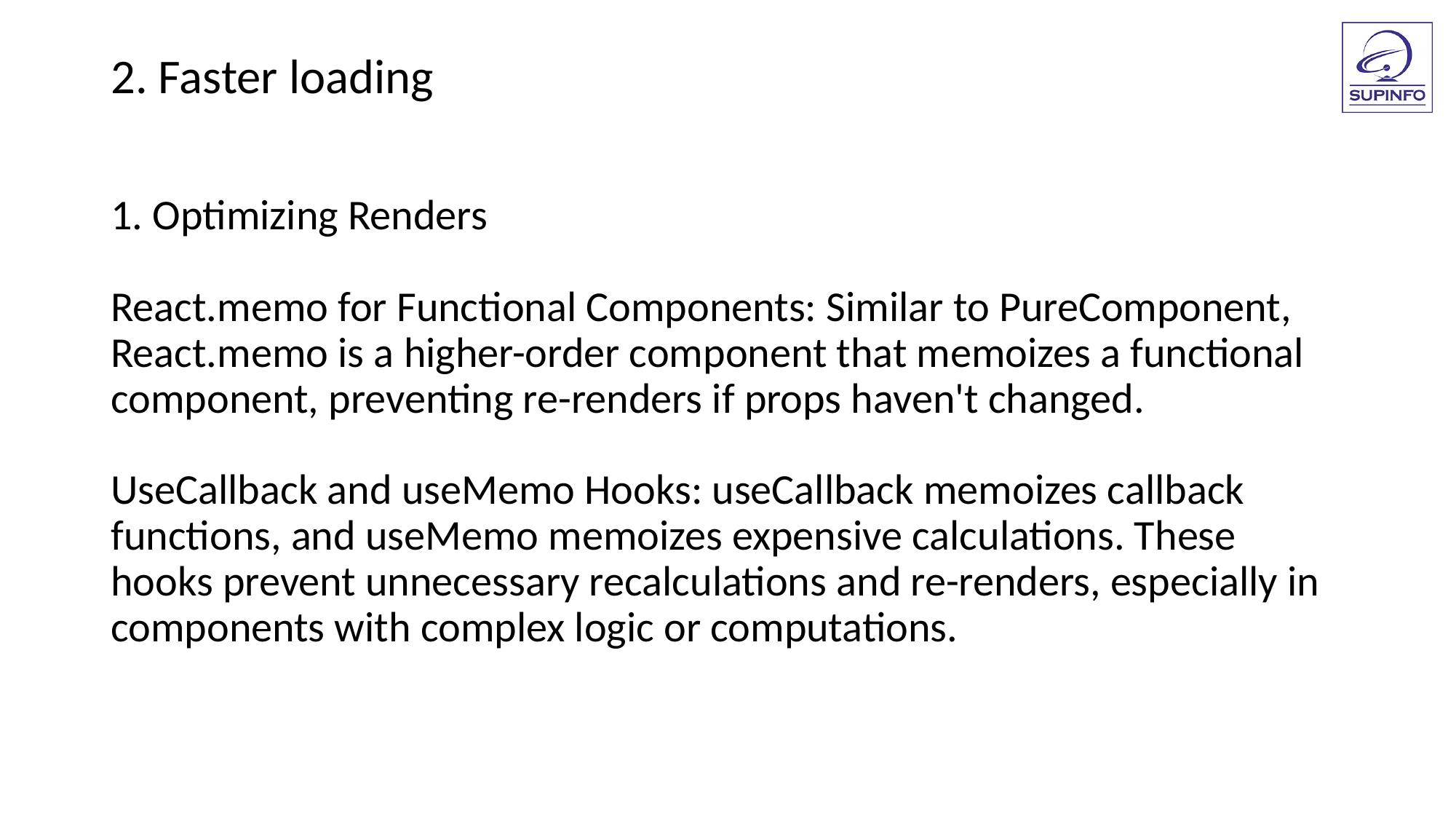

2. Faster loading
1. Optimizing Renders

React.memo for Functional Components: Similar to PureComponent, React.memo is a higher-order component that memoizes a functional component, preventing re-renders if props haven't changed.

UseCallback and useMemo Hooks: useCallback memoizes callback functions, and useMemo memoizes expensive calculations. These hooks prevent unnecessary recalculations and re-renders, especially in components with complex logic or computations.